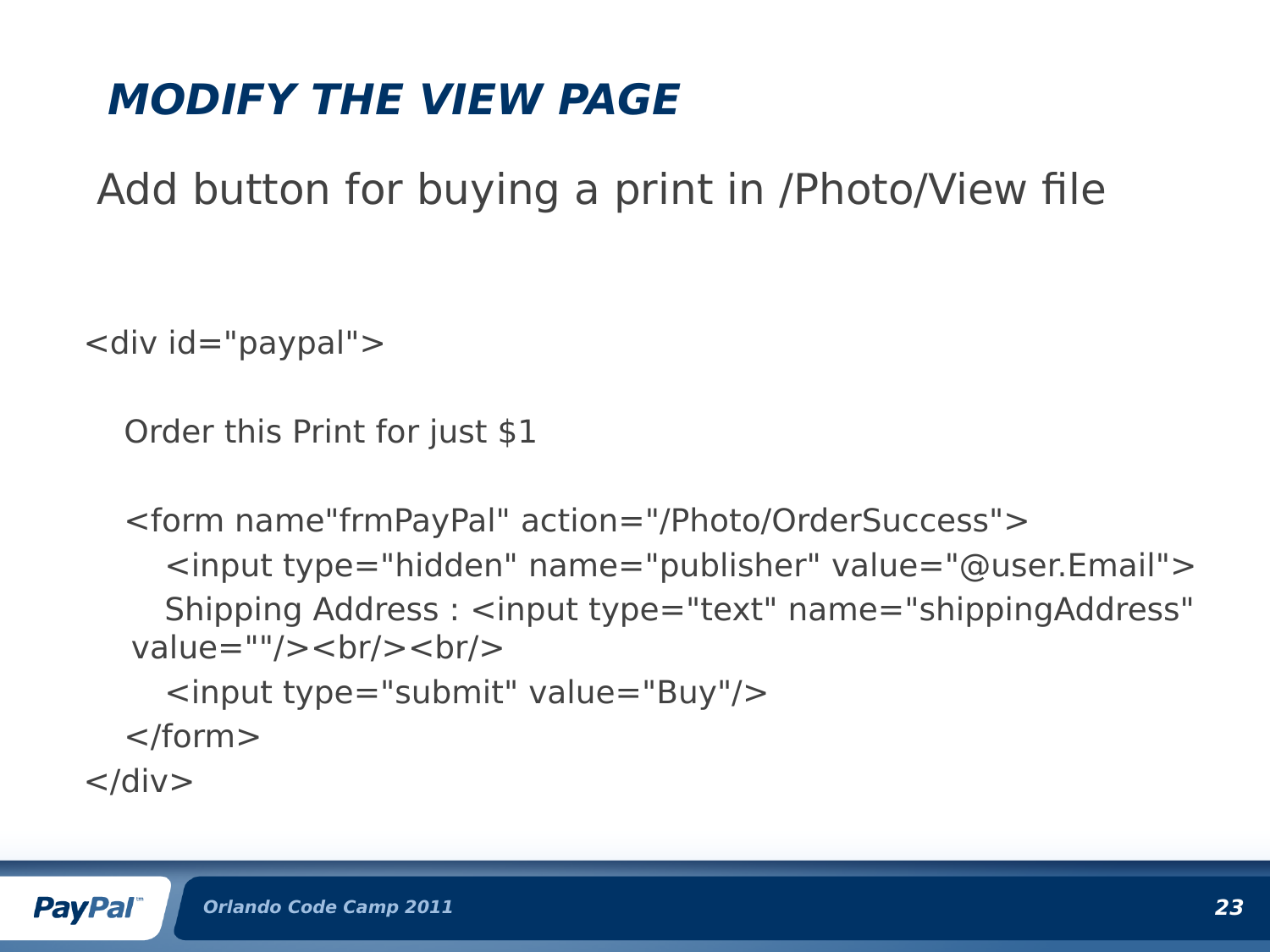

# Modify the View page
 Add button for buying a print in /Photo/View file

<div id="paypal">

    Order this Print for just $1

    <form name"frmPayPal" action="/Photo/OrderSuccess">
        <input type="hidden" name="publisher" value="@user.Email">
        Shipping Address : <input type="text" name="shippingAddress" value=""/><br/><br/>
        <input type="submit" value="Buy"/>
    </form>
</div>

Orlando Code Camp 2011
23